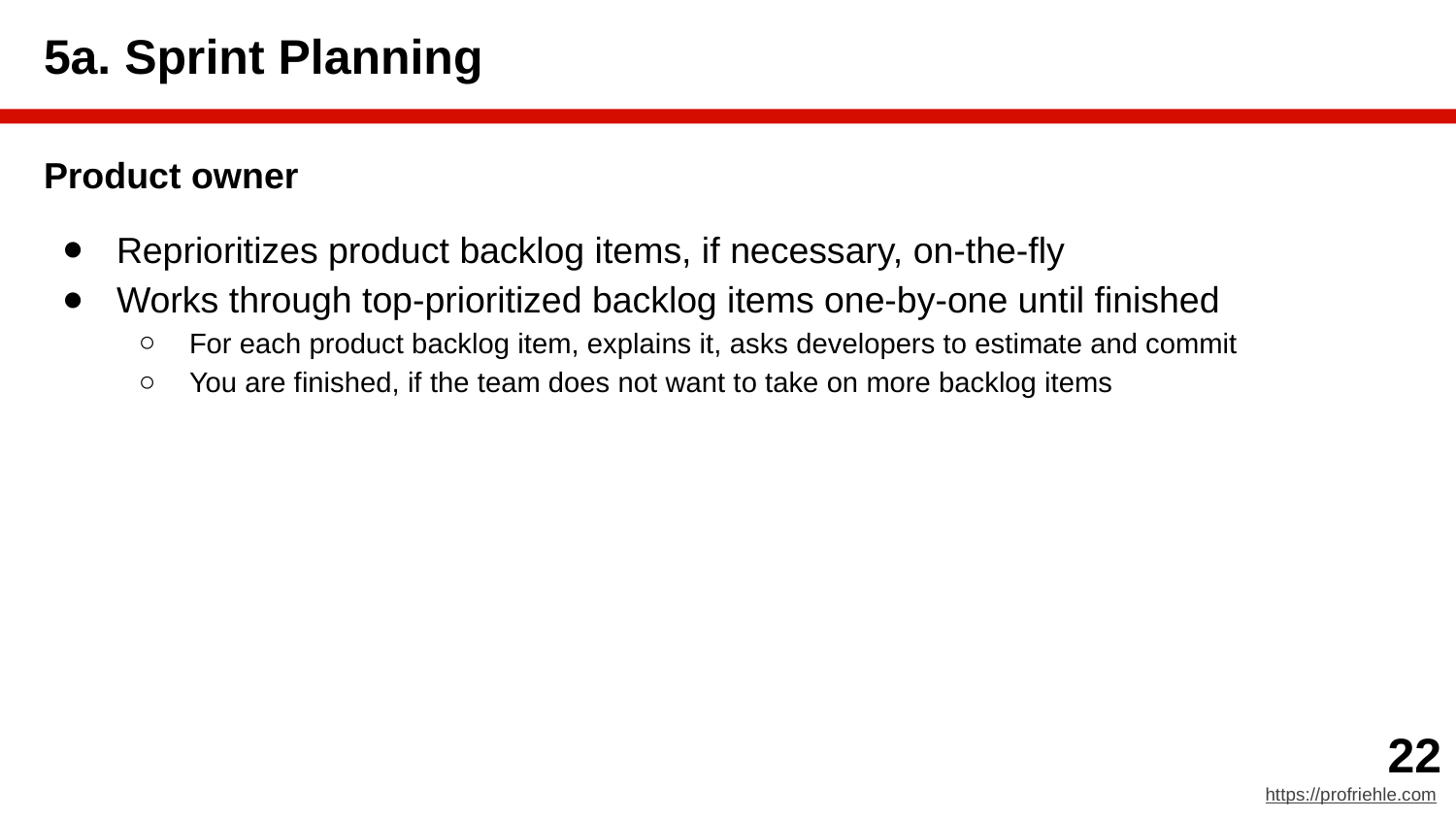

# 5a. Sprint Planning
Product owner
Reprioritizes product backlog items, if necessary, on-the-fly
Works through top-prioritized backlog items one-by-one until finished
For each product backlog item, explains it, asks developers to estimate and commit
You are finished, if the team does not want to take on more backlog items
22
https://profriehle.com